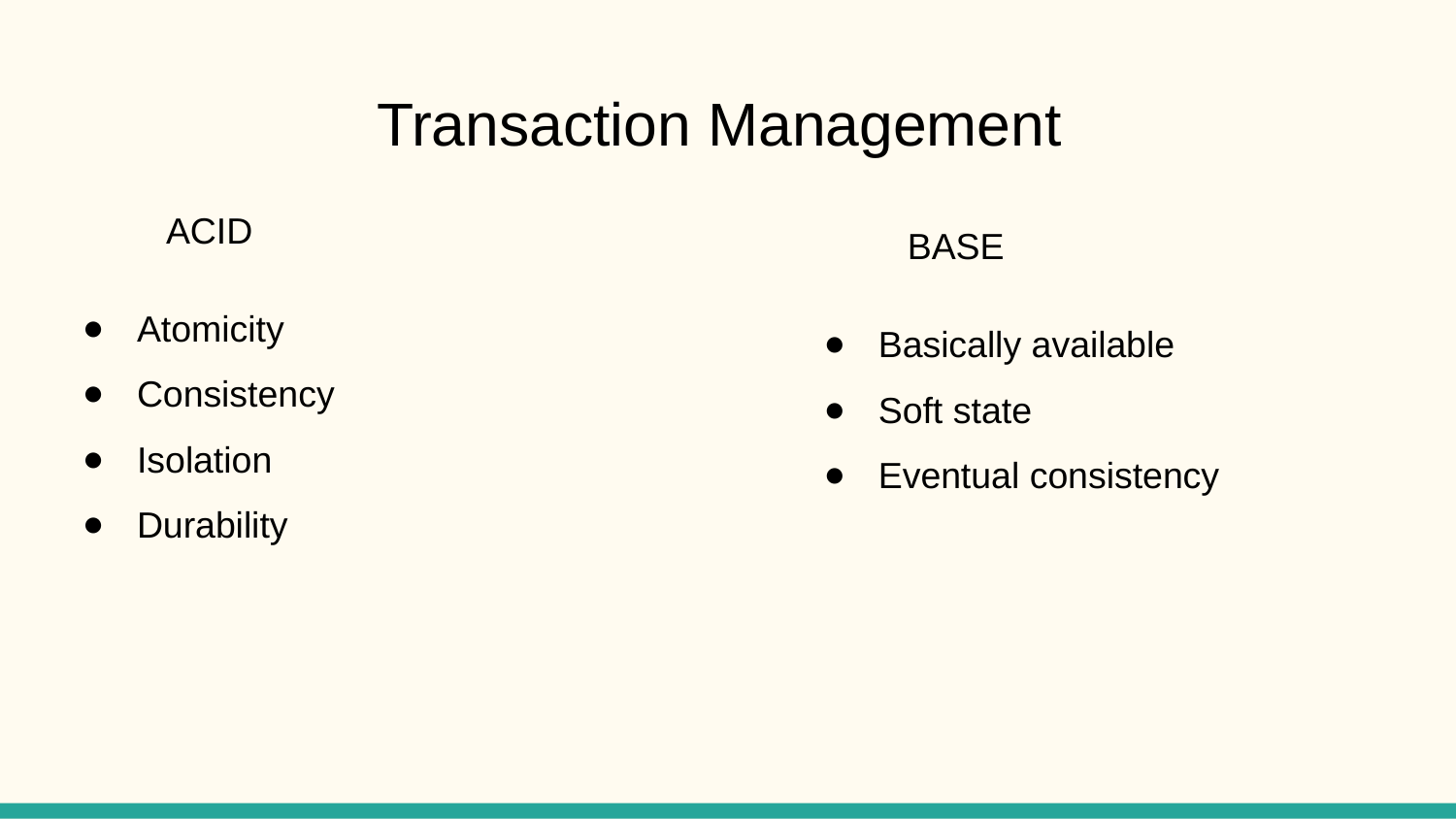

# Transaction Management
          ACID
Atomicity
Consistency
Isolation
Durability

          BASE
Basically available
Soft state
Eventual consistency